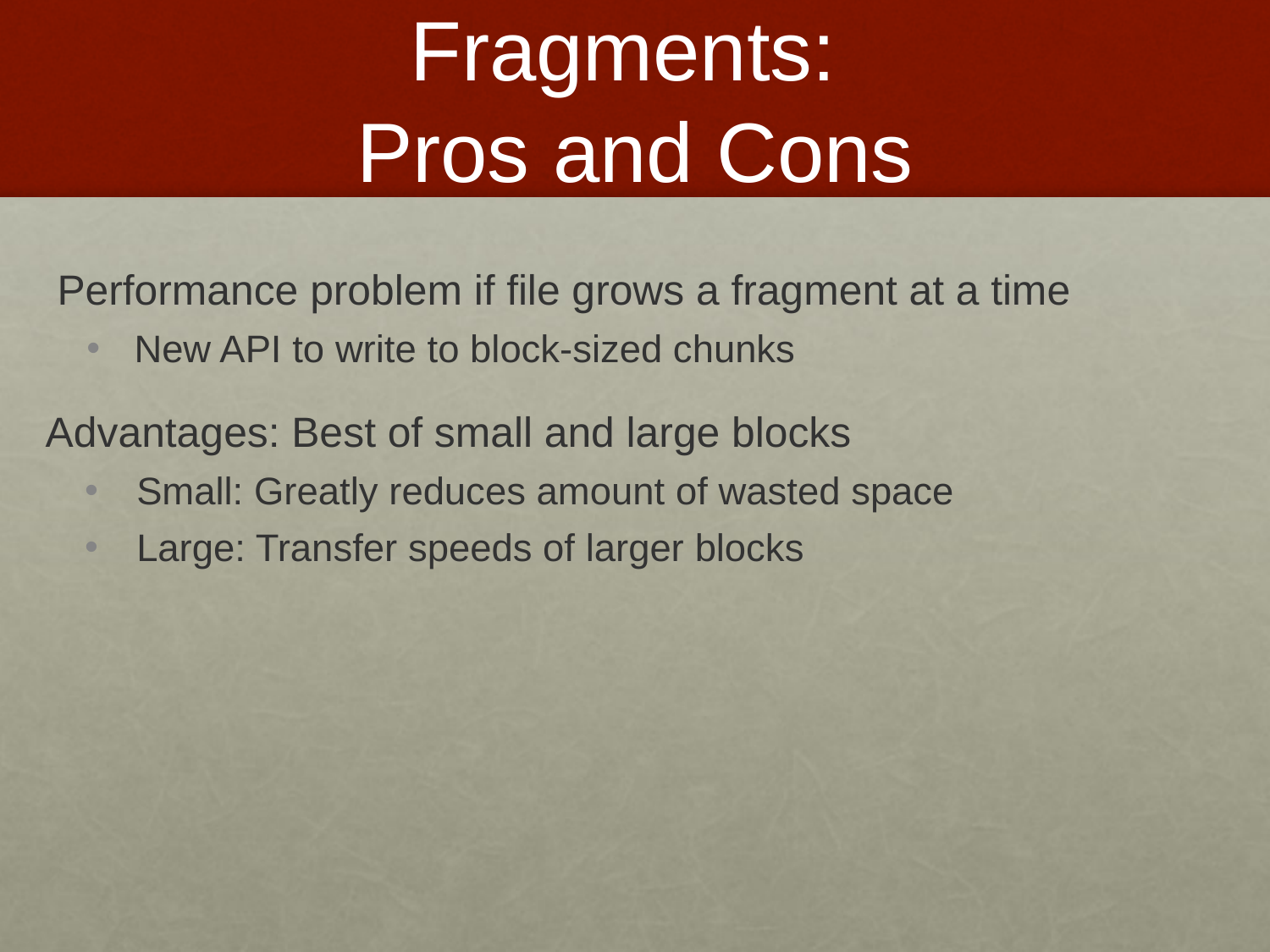

# Fragments: Pros and Cons
 Performance problem if file grows a fragment at a time
New API to write to block-sized chunks
Advantages: Best of small and large blocks
 Small: Greatly reduces amount of wasted space
 Large: Transfer speeds of larger blocks